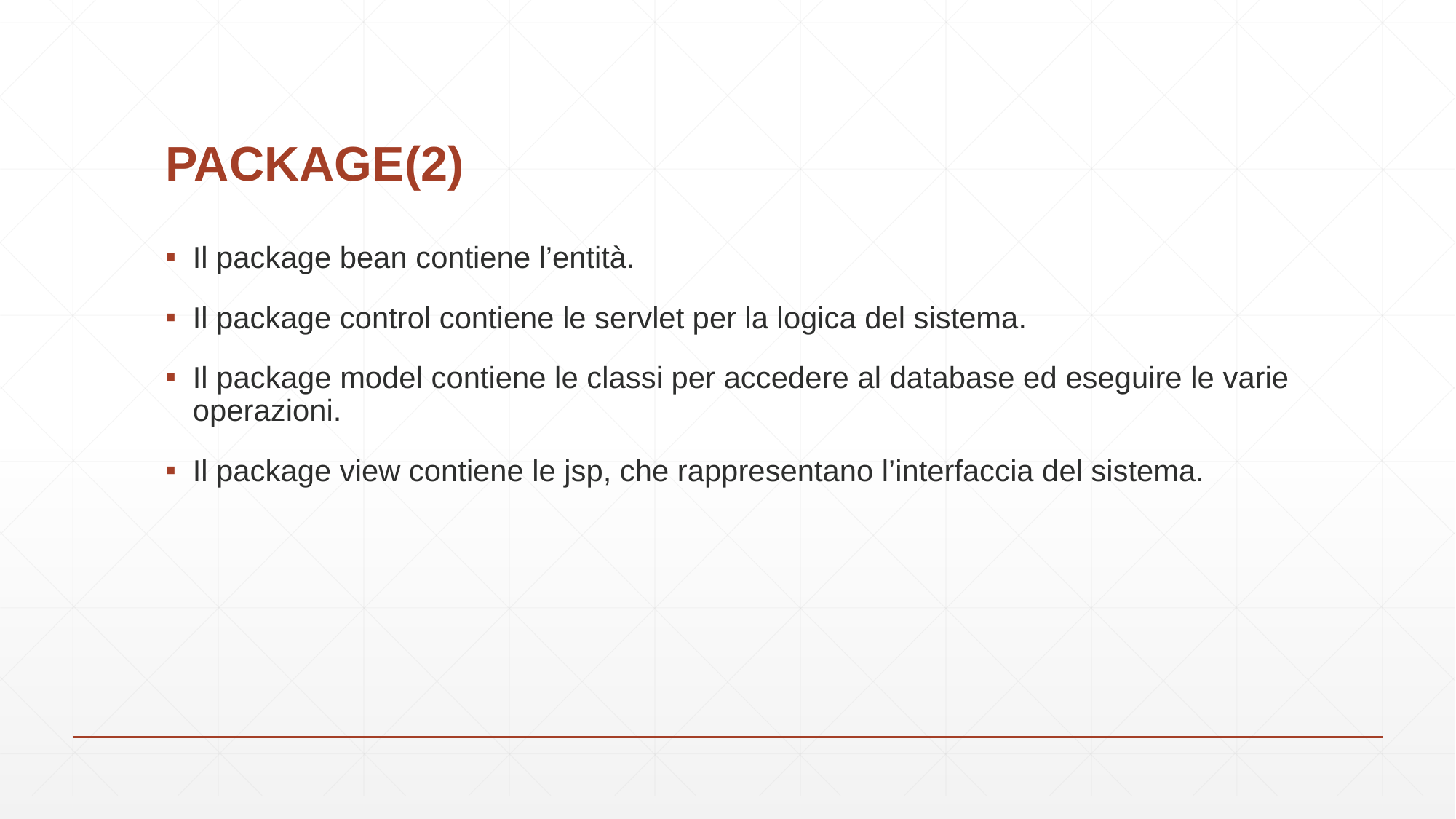

# PACKAGE(2)
Il package bean contiene l’entità.
Il package control contiene le servlet per la logica del sistema.
Il package model contiene le classi per accedere al database ed eseguire le varie operazioni.
Il package view contiene le jsp, che rappresentano l’interfaccia del sistema.